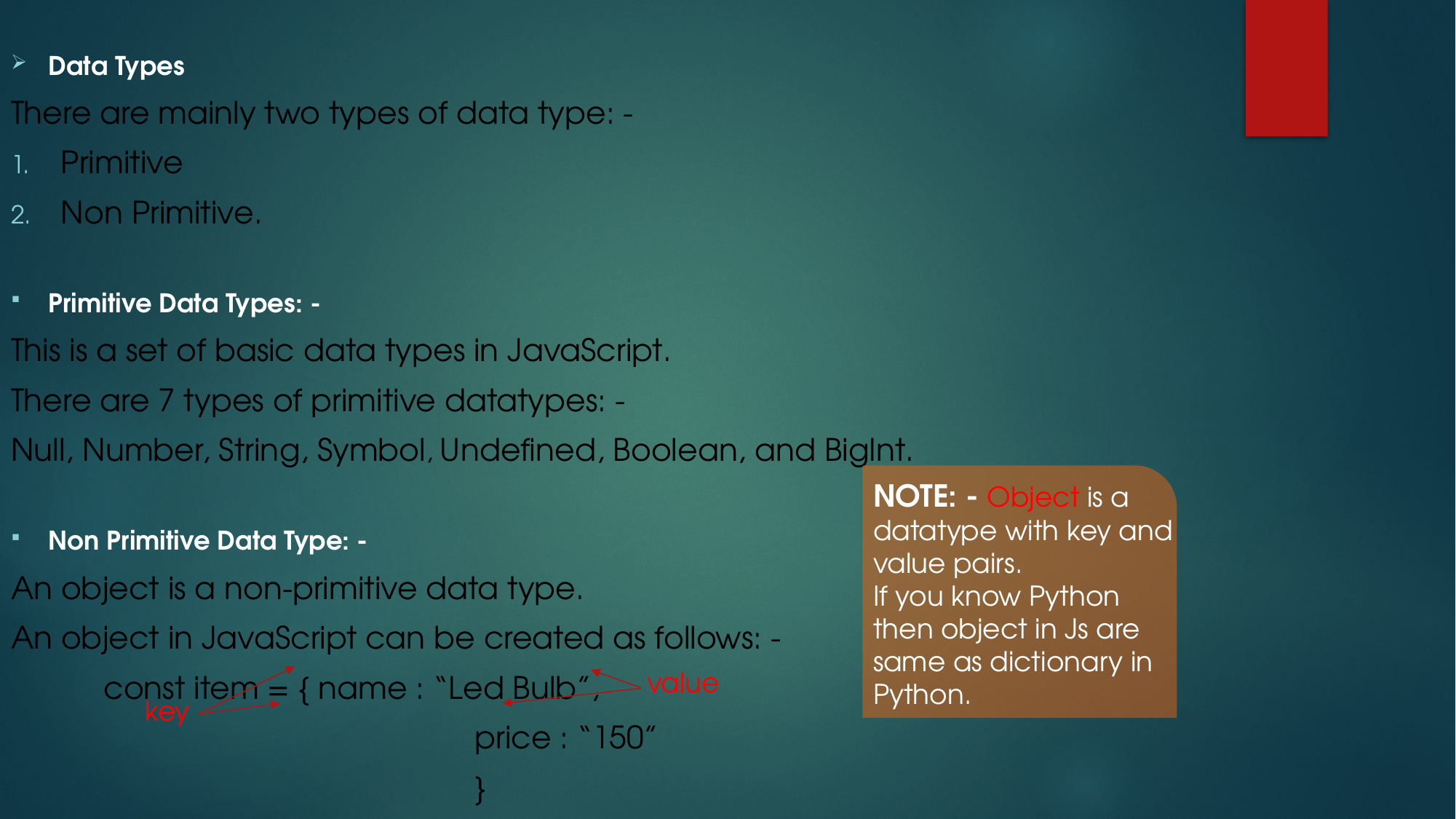

Data Types
There are mainly two types of data type: -
Primitive
Non Primitive.

Primitive Data Types: -
This is a set of basic data types in JavaScript.
There are 7 types of primitive datatypes: -
Null, Number, String, Symbol, Undefined, Boolean, and BigInt.

Non Primitive Data Type: -
An object is a non-primitive data type.
An object in JavaScript can be created as follows: -
	const item = { name : “Led Bulb”,
					price : “150”
		           		}

NOTE: - Object is a datatype with key and value pairs.
If you know Python then object in Js are same as dictionary in Python.

value
key